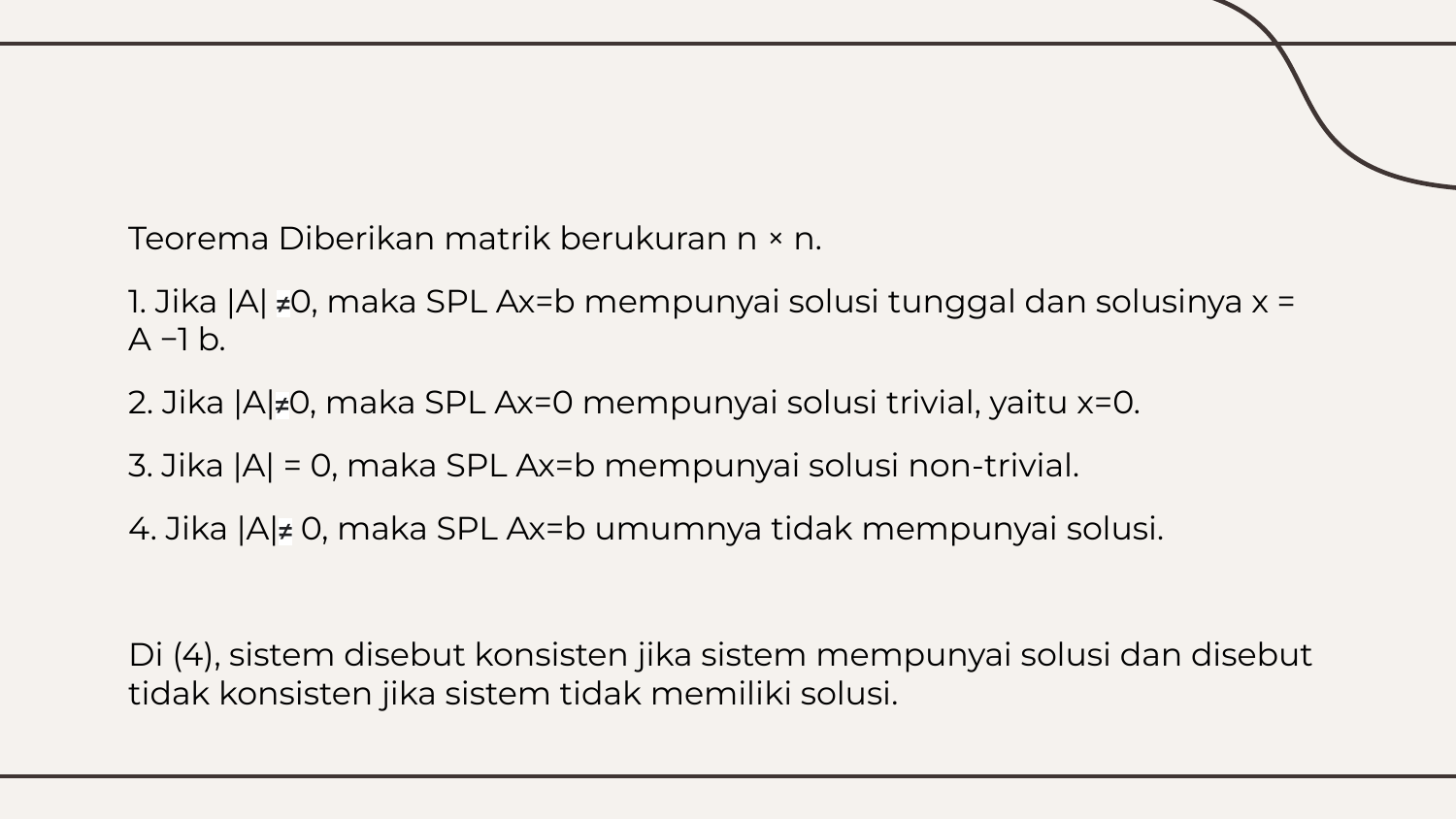

#
Teorema Diberikan matrik berukuran n × n.
1. Jika |A| ≠0, maka SPL Ax=b mempunyai solusi tunggal dan solusinya x = A −1 b.
2. Jika |A|≠0, maka SPL Ax=0 mempunyai solusi trivial, yaitu x=0.
3. Jika |A| = 0, maka SPL Ax=b mempunyai solusi non-trivial.
4. Jika |A|≠ 0, maka SPL Ax=b umumnya tidak mempunyai solusi.

Di (4), sistem disebut konsisten jika sistem mempunyai solusi dan disebut tidak konsisten jika sistem tidak memiliki solusi.